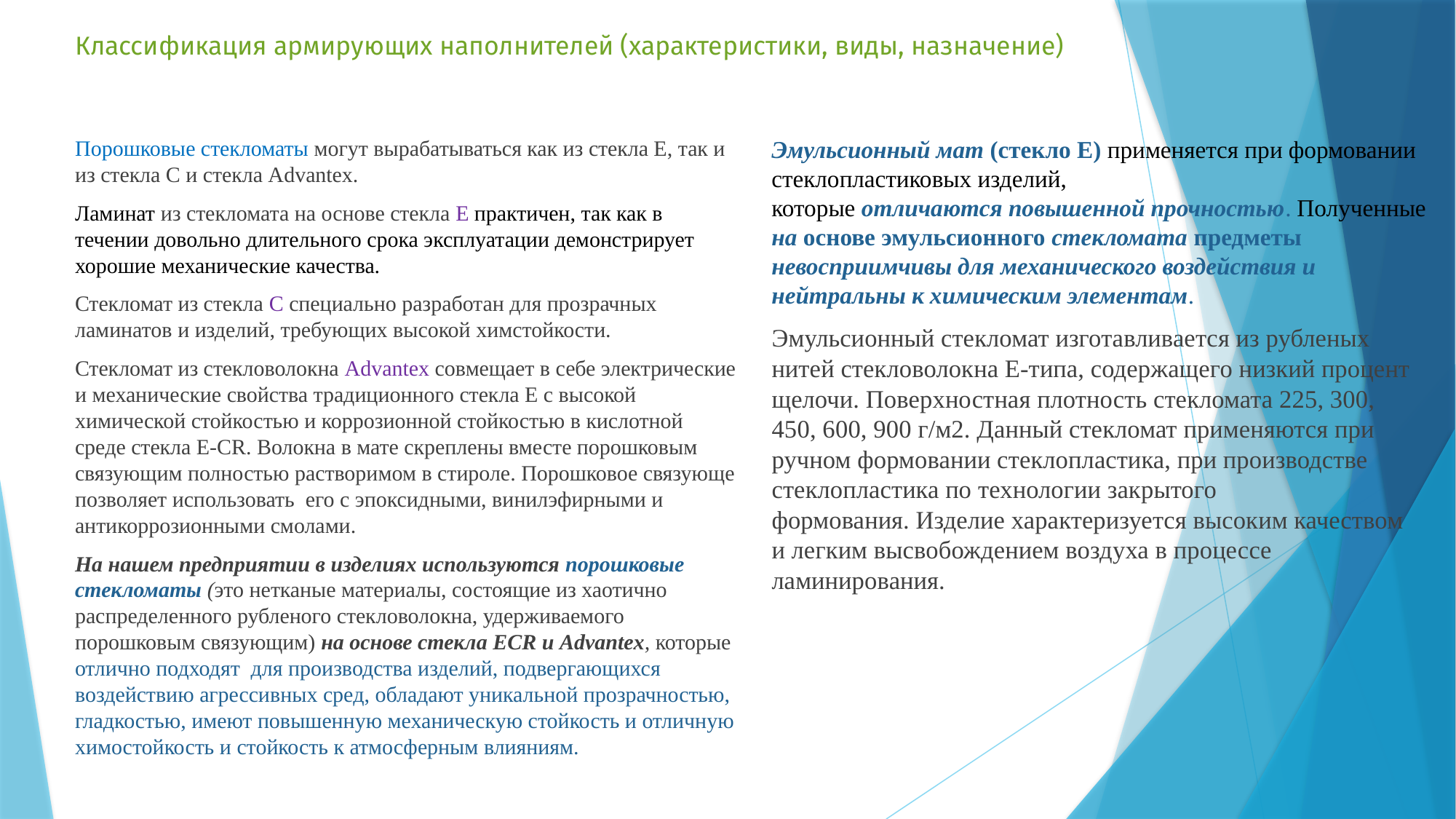

# Классификация армирующих наполнителей (характеристики, виды, назначение)
Порошковые стекломаты могут вырабатываться как из стекла Е, так и из стекла С и стекла Advantex.
Ламинат из стекломата на основе стекла Е практичен, так как в течении довольно длительного срока эксплуатации демонстрирует хорошие механические качества.
Стекломат из стекла С специально разработан для прозрачных ламинатов и изделий, требующих высокой химстойкости.
Стекломат из стекловолокна Advantex совмещает в себе электрические и механические свойства традиционного стекла Е с высокой химической стойкостью и коррозионной стойкостью в кислотной среде стекла E-CR. Волокна в мате скреплены вместе порошковым связующим полностью растворимом в стироле. Порошковое связующе позволяет использовать  его с эпоксидными, винилэфирными и антикоррозионными смолами.
На нашем предприятии в изделиях используются порошковые стекломаты (это нетканые материалы, состоящие из хаотично распределенного рубленого стекловолокна, удерживаемого порошковым связующим) на основе стекла ECR и Advantex, которые отлично подходят  для производства изделий, подвергающихся  воздействию агрессивных сред, обладают уникальной прозрачностью, гладкостью, имеют повышенную механическую стойкость и отличную химостойкость и стойкость к атмосферным влияниям.

Эмульсионный мат (стекло Е) применяется при формовании стеклопластиковых изделий, которые отличаются повышенной прочностью. Полученные на основе эмульсионного стекломата предметы невосприимчивы для механического воздействия и нейтральны к химическим элементам.
Эмульсионный стекломат изготавливается из рубленых нитей стекловолокна Е-типа, содержащего низкий процент щелочи. Поверхностная плотность стекломата 225, 300, 450, 600, 900 г/м2. Данный стекломат применяются при ручном формовании стеклопластика, при производстве стеклопластика по технологии закрытого формования. Изделие характеризуется высоким качеством и легким высвобождением воздуха в процессе ламинирования.